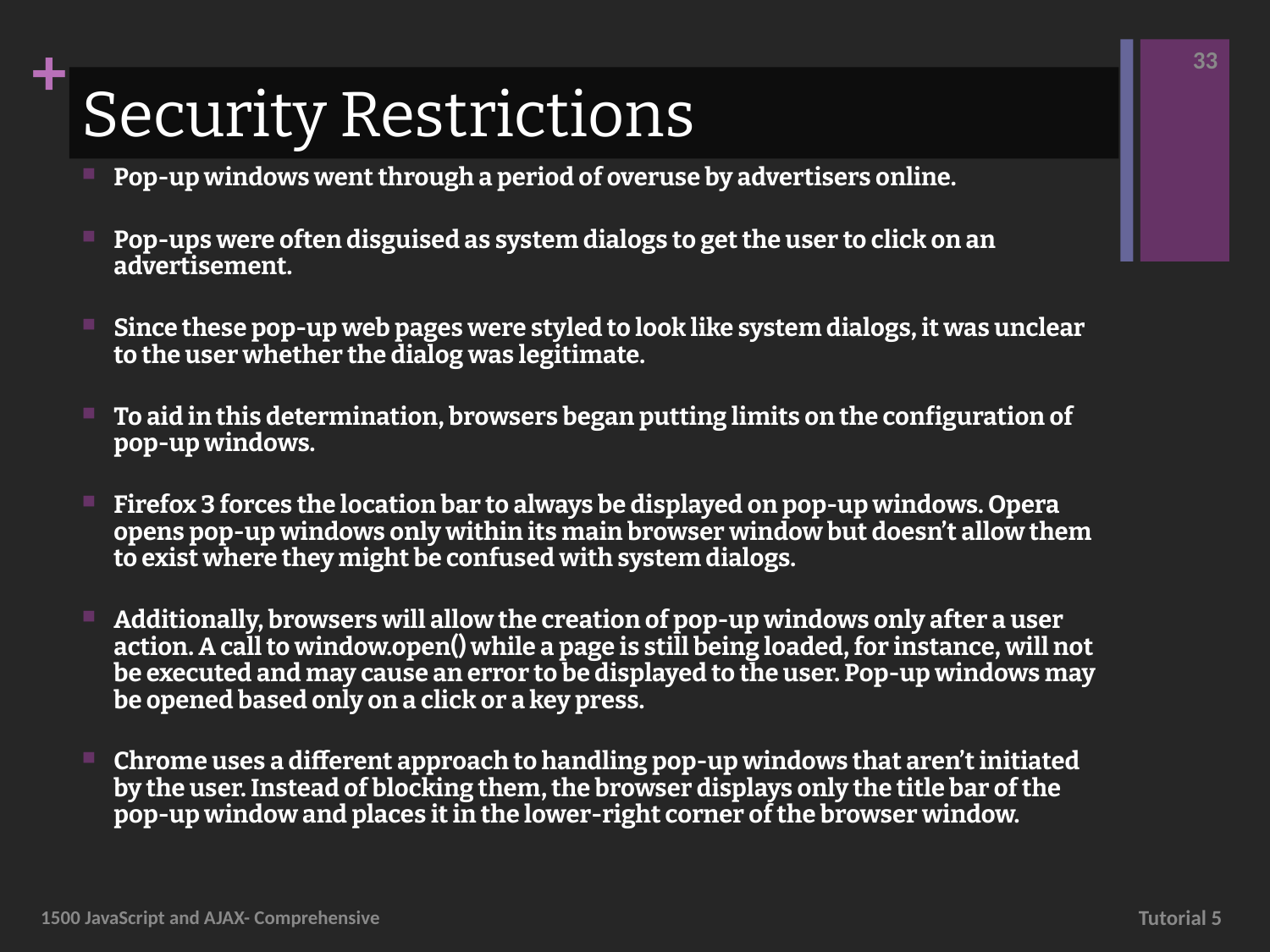

33
# Security Restrictions
Pop-up windows went through a period of overuse by advertisers online.
Pop-ups were often disguised as system dialogs to get the user to click on an advertisement.
Since these pop-up web pages were styled to look like system dialogs, it was unclear to the user whether the dialog was legitimate.
To aid in this determination, browsers began putting limits on the configuration of pop-up windows.
Firefox 3 forces the location bar to always be displayed on pop-up windows. Opera opens pop-up windows only within its main browser window but doesn’t allow them to exist where they might be confused with system dialogs.
Additionally, browsers will allow the creation of pop-up windows only after a user action. A call to window.open() while a page is still being loaded, for instance, will not be executed and may cause an error to be displayed to the user. Pop-up windows may be opened based only on a click or a key press.
Chrome uses a different approach to handling pop-up windows that aren’t initiated by the user. Instead of blocking them, the browser displays only the title bar of the pop-up window and places it in the lower-right corner of the browser window.
1500 JavaScript and AJAX- Comprehensive
Tutorial 5